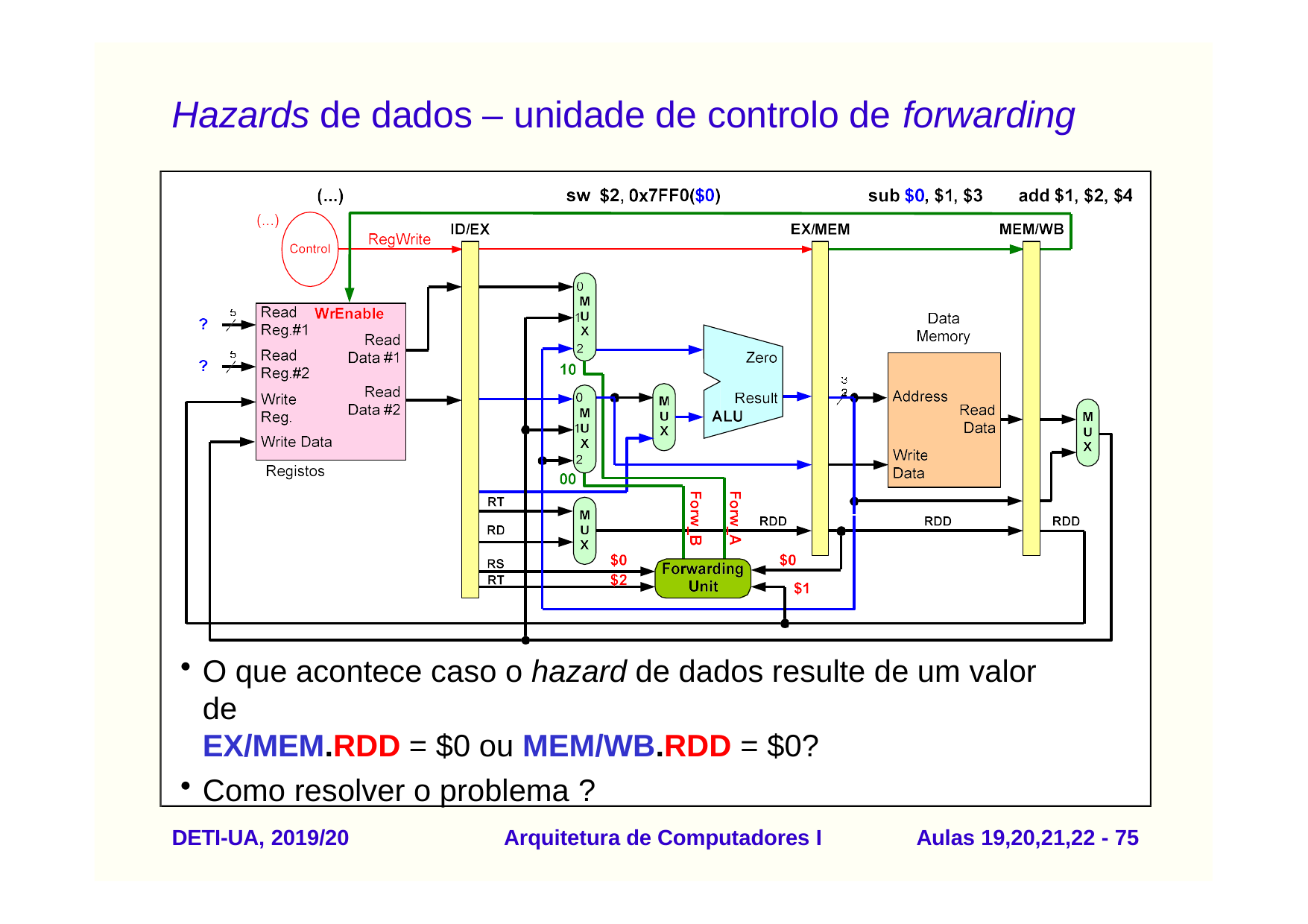

# Hazards de dados – unidade de controlo de forwarding

O que acontece caso o hazard de dados resulte de um valor de
EX/MEM.RDD = $0 ou MEM/WB.RDD = $0?
Como resolver o problema ?
DETI-UA, 2019/20
Arquitetura de Computadores I
Aulas 19,20,21,22 - 75